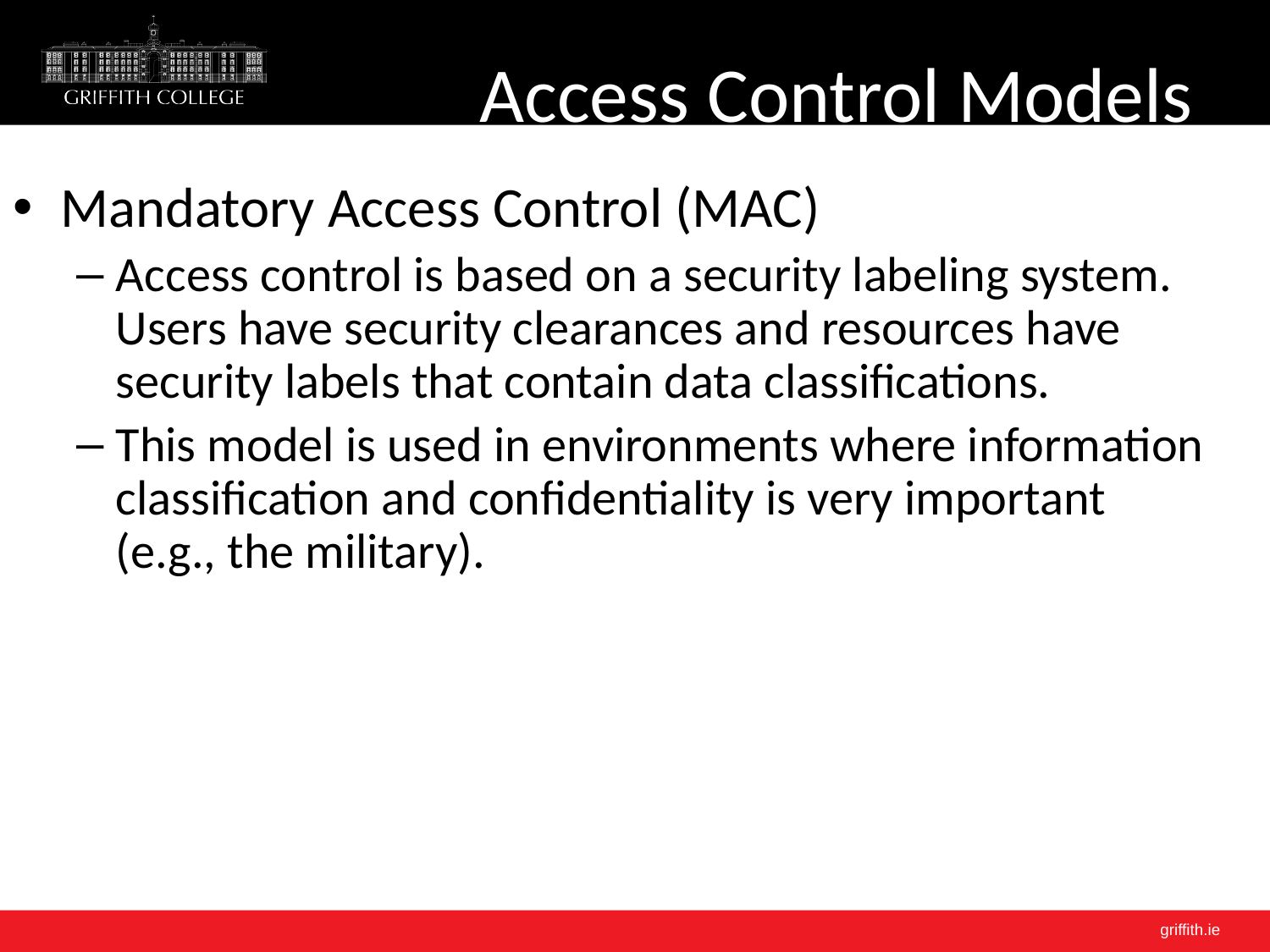

# Access Control Models
Mandatory Access Control (MAC)
Access control is based on a security labeling system.  Users have security clearances and resources have security labels that contain data classifications.
This model is used in environments where information classification and confidentiality is very important (e.g., the military).